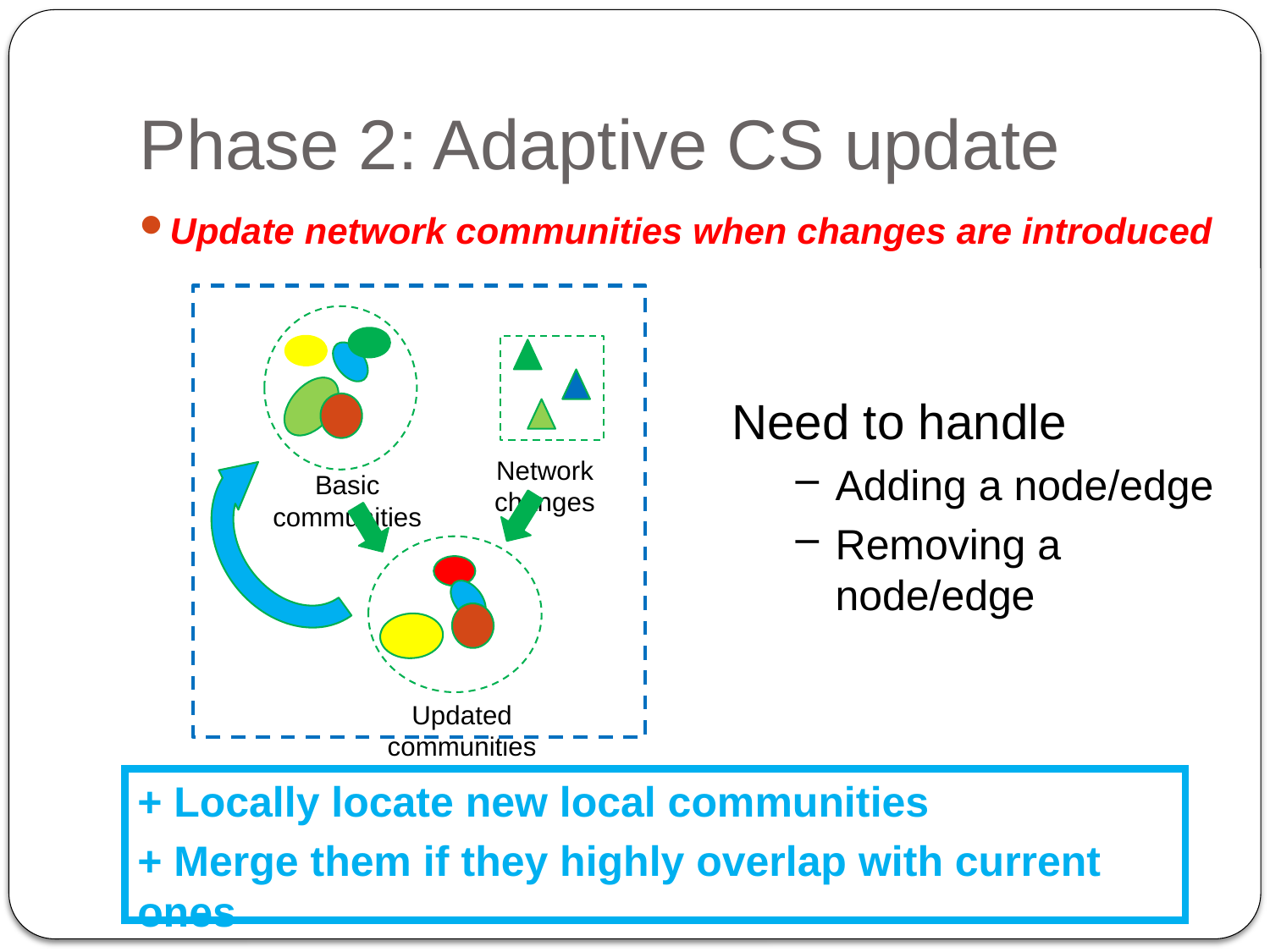

# Phase 2: Adaptive CS update
Update network communities when changes are introduced

Network changes

Basic communities

Updated communities
Need to handle
Adding a node/edge
Removing a node/edge
+ Locally locate new local communities
+ Merge them if they highly overlap with current ones